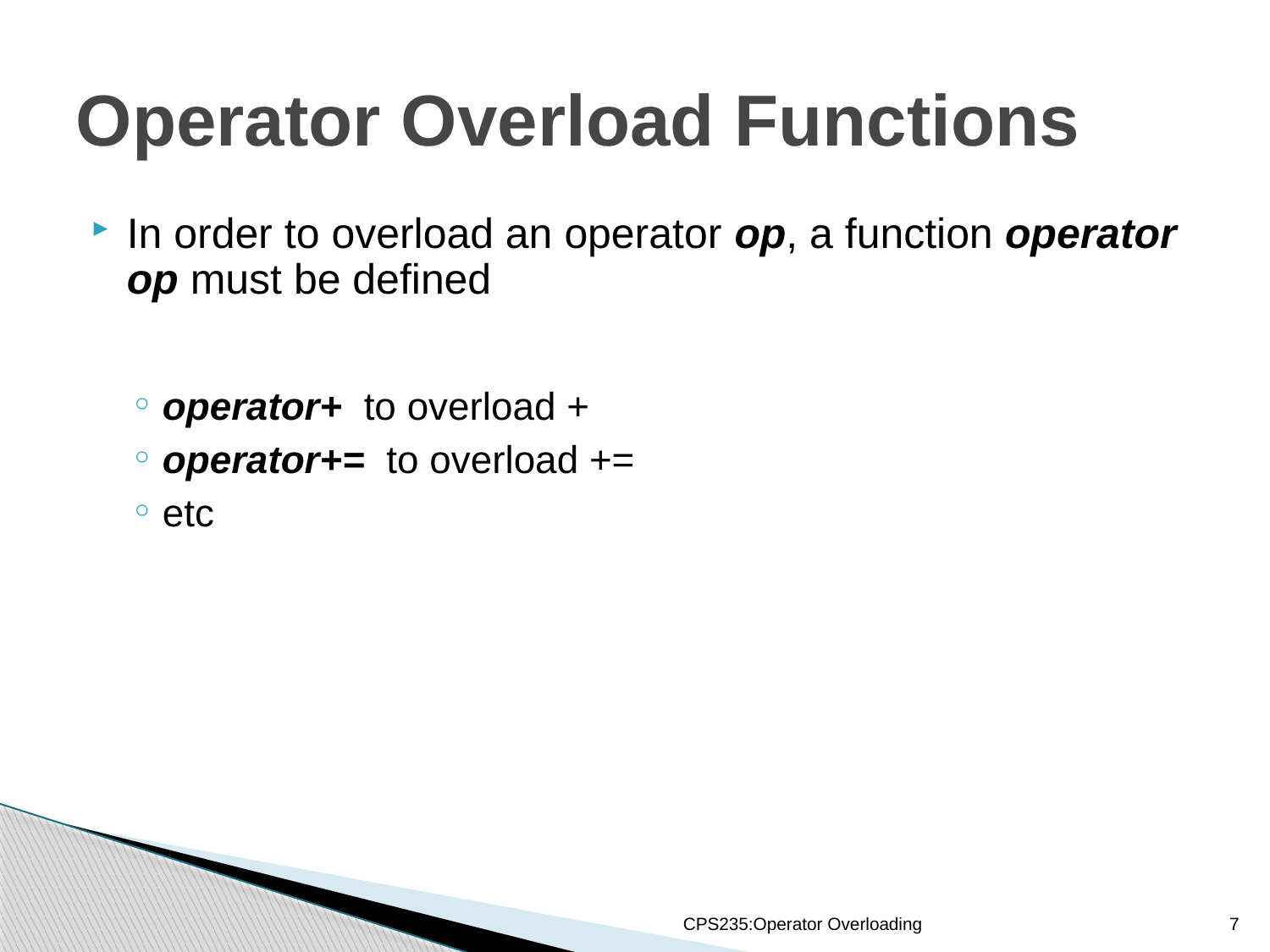

# Operator Overload Functions
In order to overload an operator op, a function operator op must be defined

operator+  to overload +
operator+=  to overload +=
etc

CPS235:Operator Overloading
7